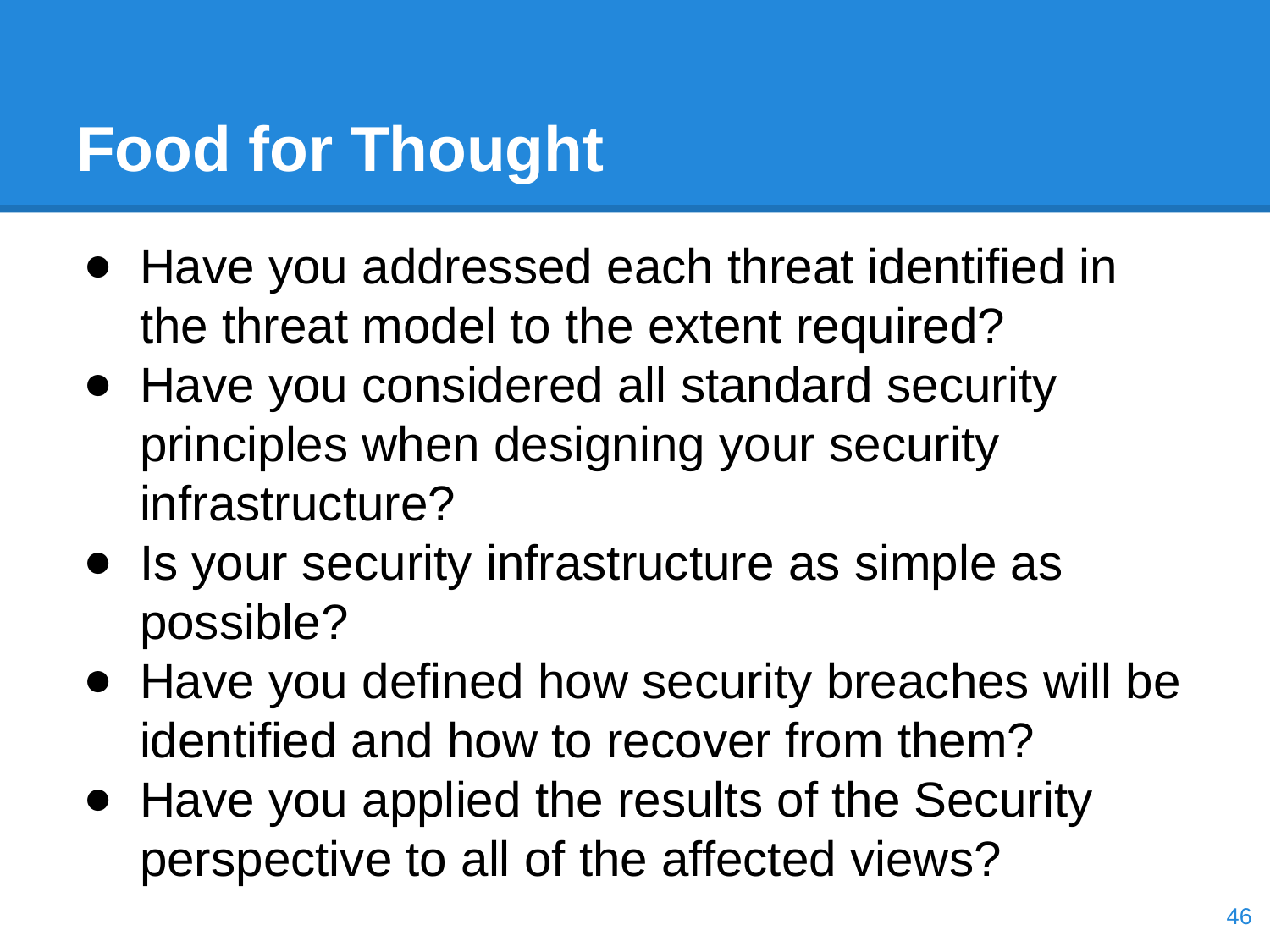

# Food for Thought
Have you addressed each threat identified in the threat model to the extent required?
Have you considered all standard security principles when designing your security infrastructure?
Is your security infrastructure as simple as possible?
Have you defined how security breaches will be identified and how to recover from them?
Have you applied the results of the Security perspective to all of the affected views?
46